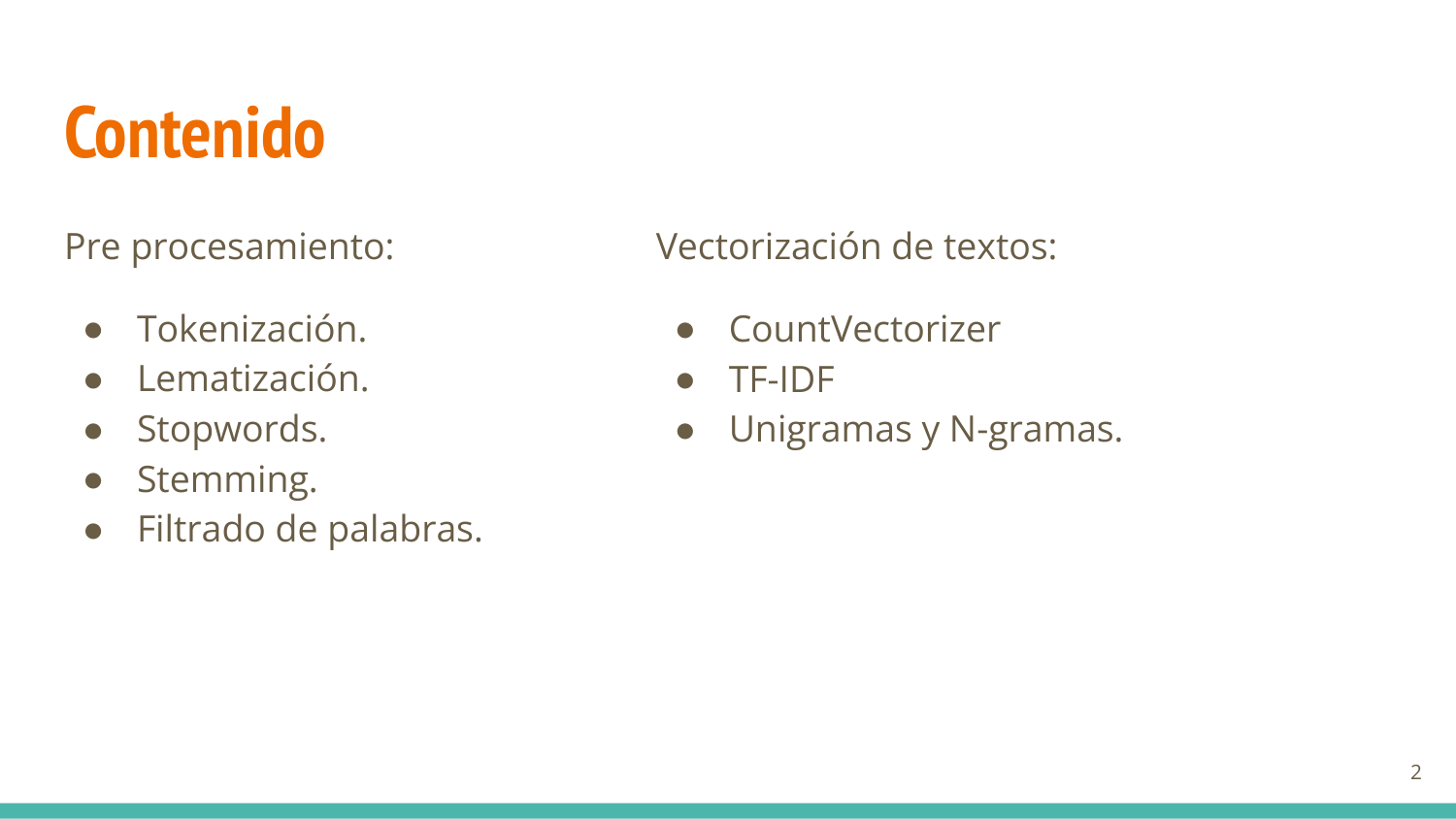

# Contenido
Pre procesamiento:
Tokenización.
Lematización.
Stopwords.
Stemming.
Filtrado de palabras.

Vectorización de textos:
CountVectorizer
TF-IDF
Unigramas y N-gramas.
2